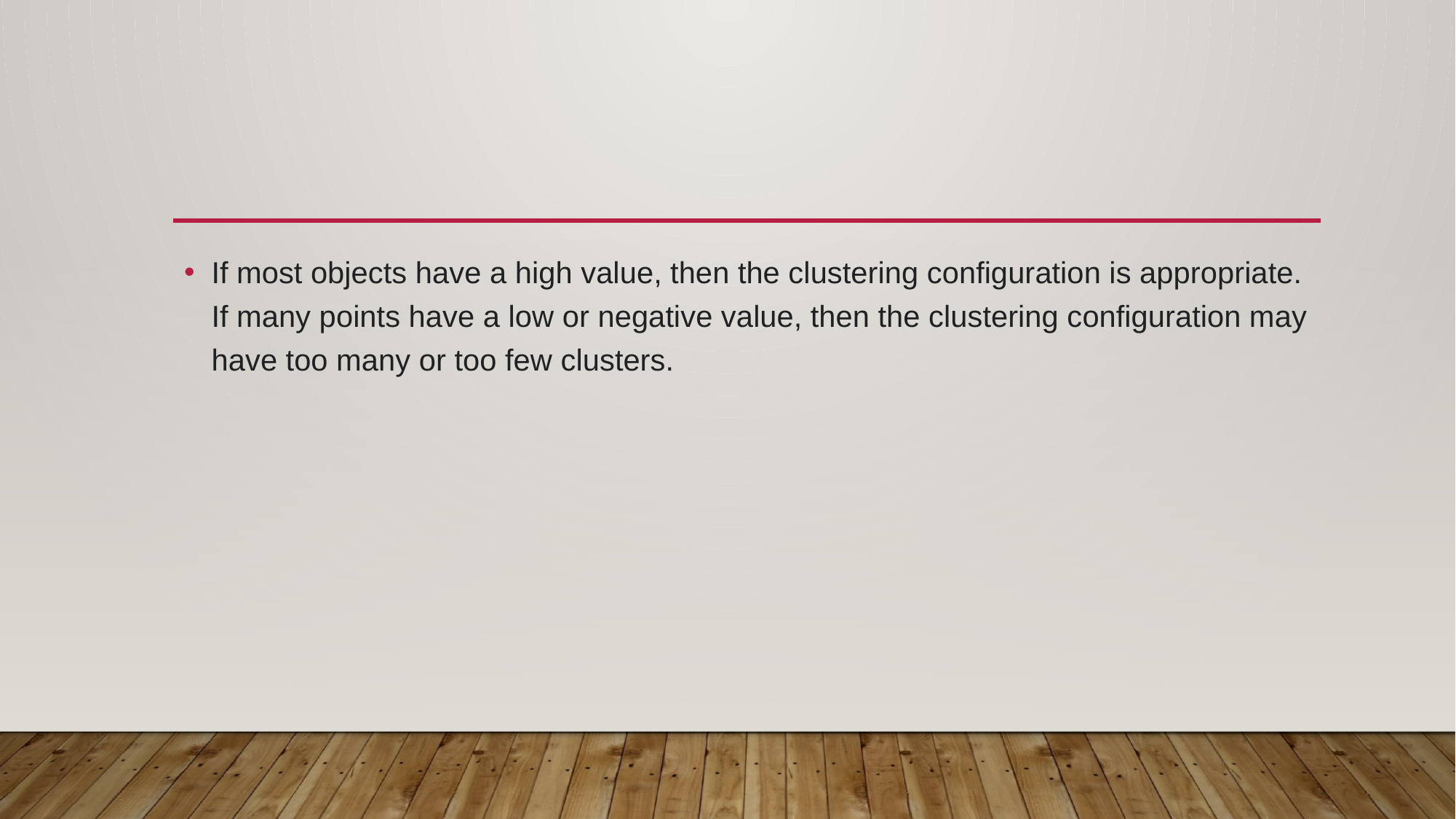

#
If most objects have a high value, then the clustering configuration is appropriate. If many points have a low or negative value, then the clustering configuration may have too many or too few clusters.